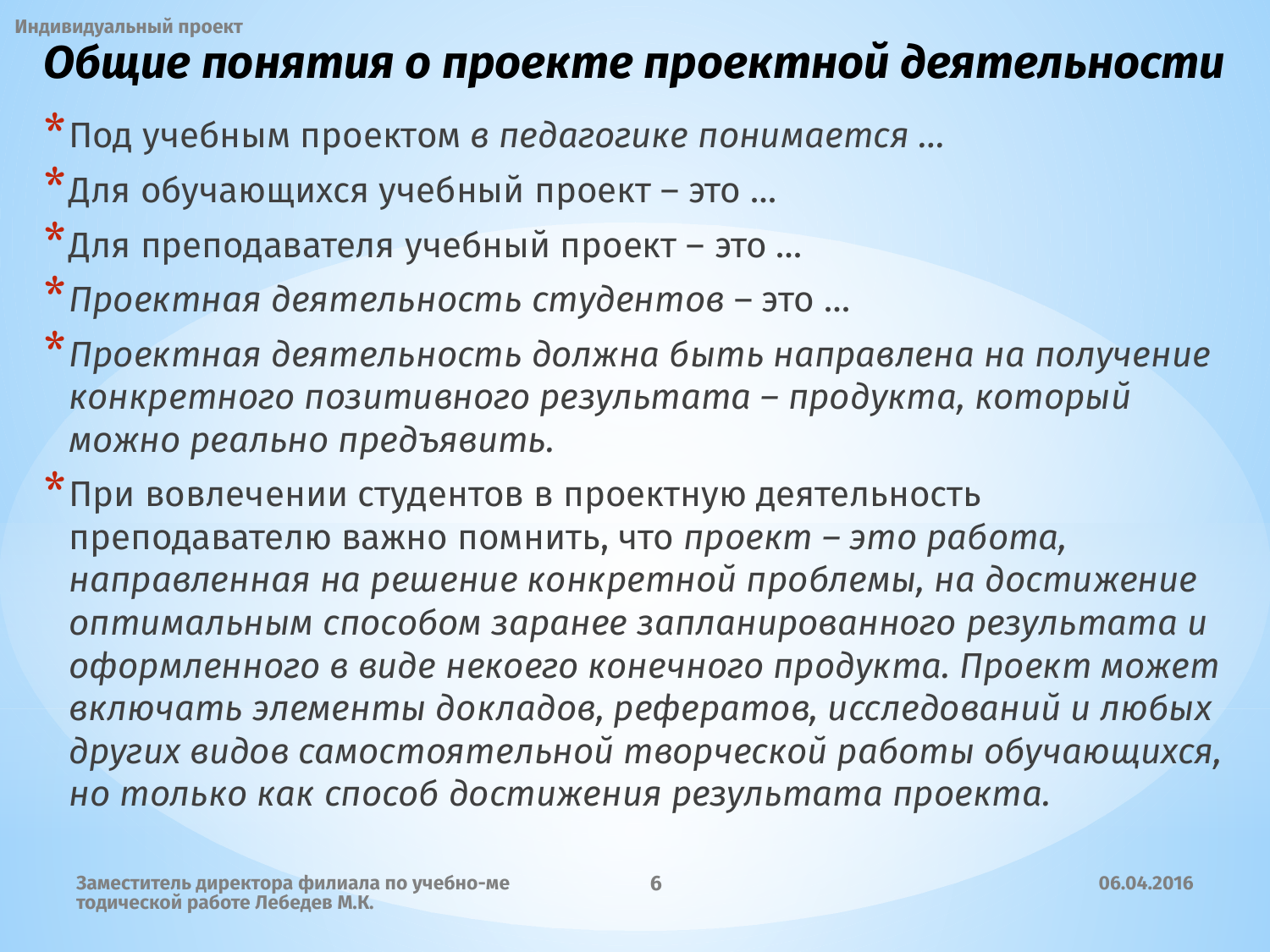

Индивидуальный проект
# Общие понятия о проекте проектной деятельности
Под учебным проектом в педагогике понимается …
Для обучающихся учебный проект – это …
Для преподавателя учебный проект – это …
Проектная деятельность студентов – это …
Проектная деятельность должна быть направлена на получение конкретного позитивного результата – продукта, который можно реально предъявить.
При вовлечении студентов в проектную деятельность преподавателю важно помнить, что проект – это работа, направленная на решение конкретной проблемы, на достижение оптимальным способом заранее запланированного результата и оформленного в виде некоего конечного продукта. Проект может включать элементы докладов, рефератов, исследований и любых других видов самостоятельной творческой работы обучающихся, но только как способ достижения результата проекта.

Заместитель директора филиала по учебно-методической работе Лебедев М.К.
6
06.04.2016